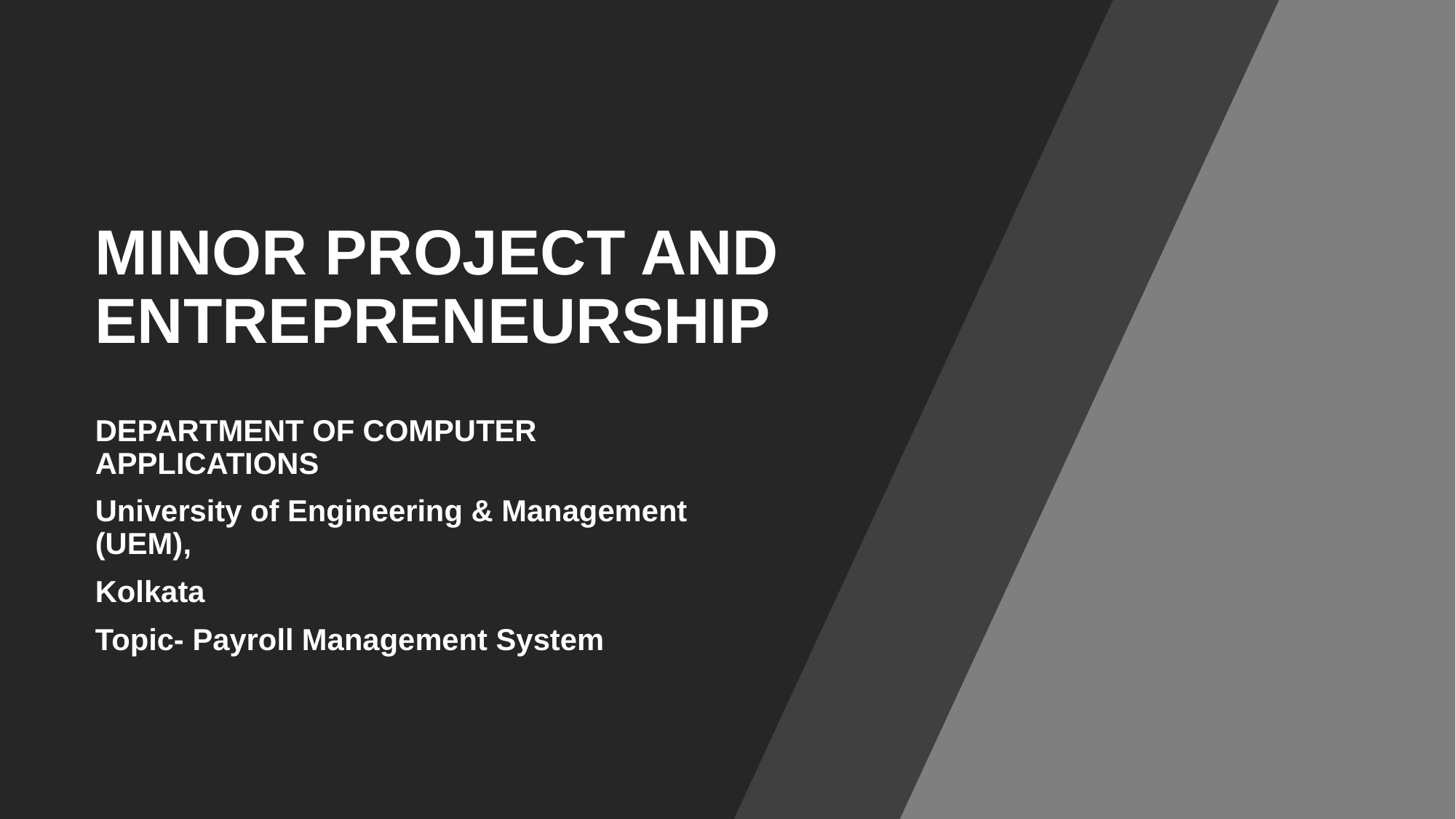

# MINOR PROJECT AND ENTREPRENEURSHIP
DEPARTMENT OF COMPUTER APPLICATIONS
University of Engineering & Management (UEM),
Kolkata
Topic- Payroll Management System